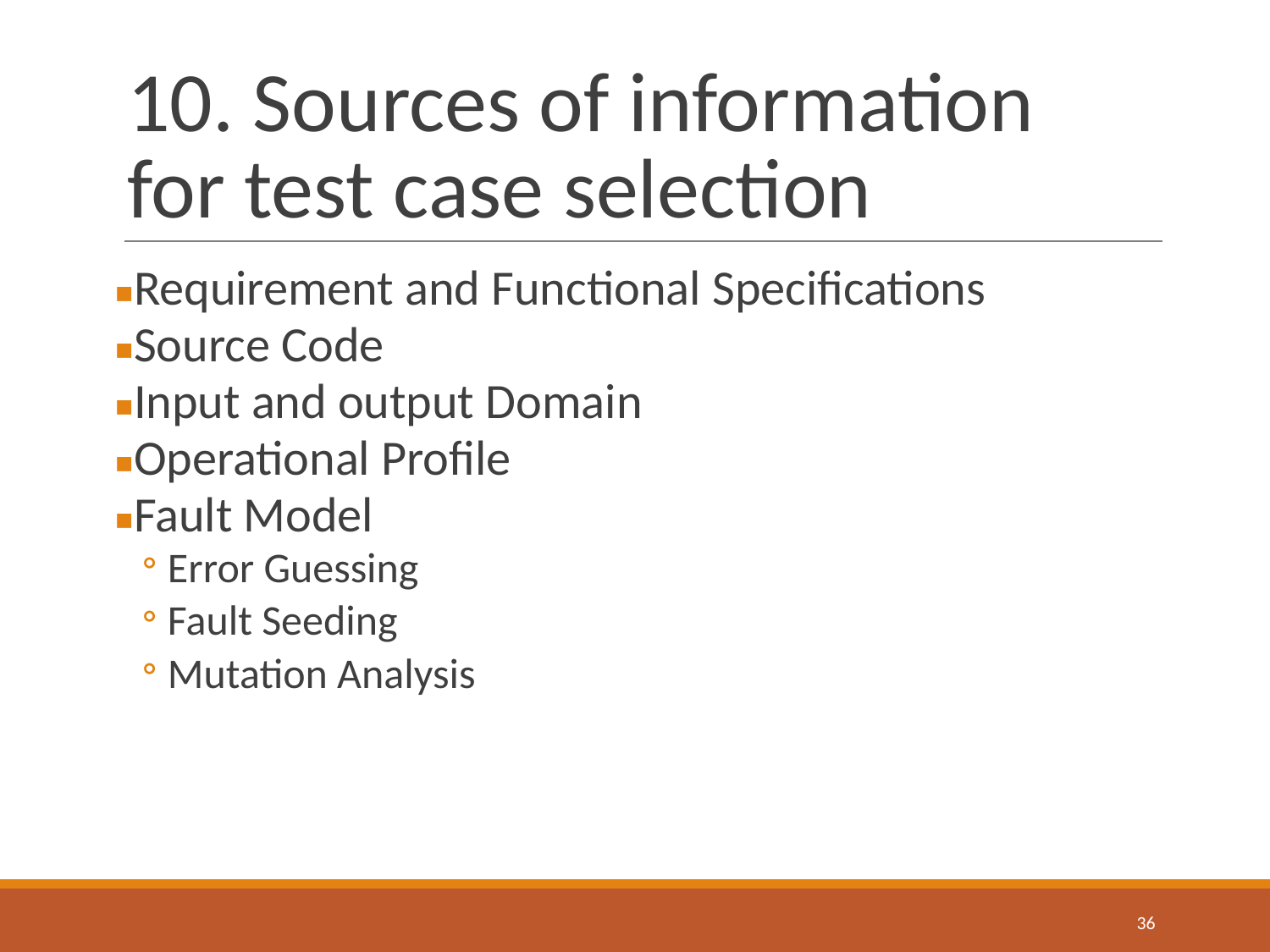

# 10. Sources of information for test case selection
Requirement and Functional Specifications
Source Code
Input and output Domain
Operational Profile
Fault Model
Error Guessing
Fault Seeding
Mutation Analysis

36